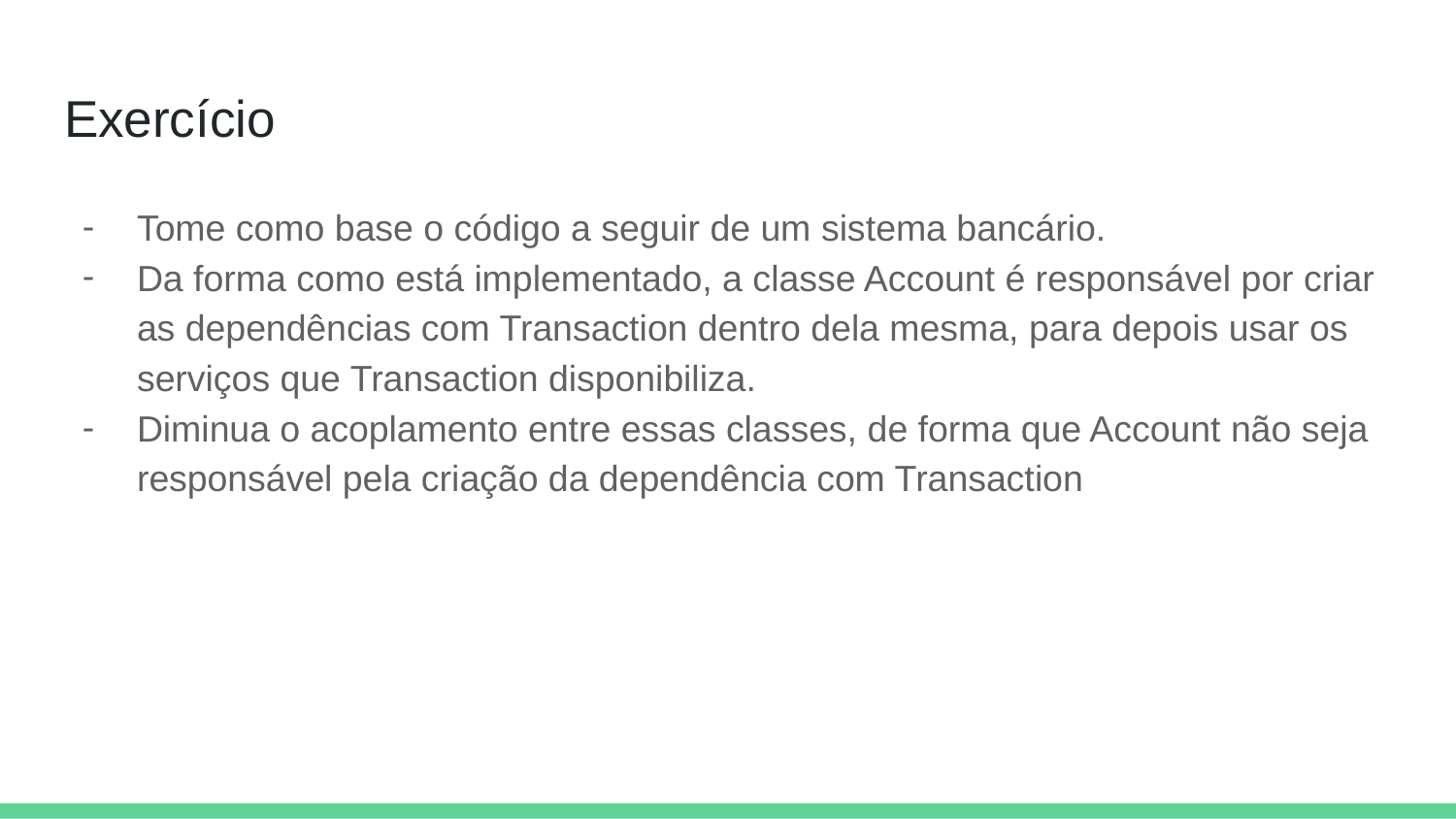

# Exercício
Tome como base o código a seguir de um sistema bancário.
Da forma como está implementado, a classe Account é responsável por criar as dependências com Transaction dentro dela mesma, para depois usar os serviços que Transaction disponibiliza.
Diminua o acoplamento entre essas classes, de forma que Account não seja responsável pela criação da dependência com Transaction